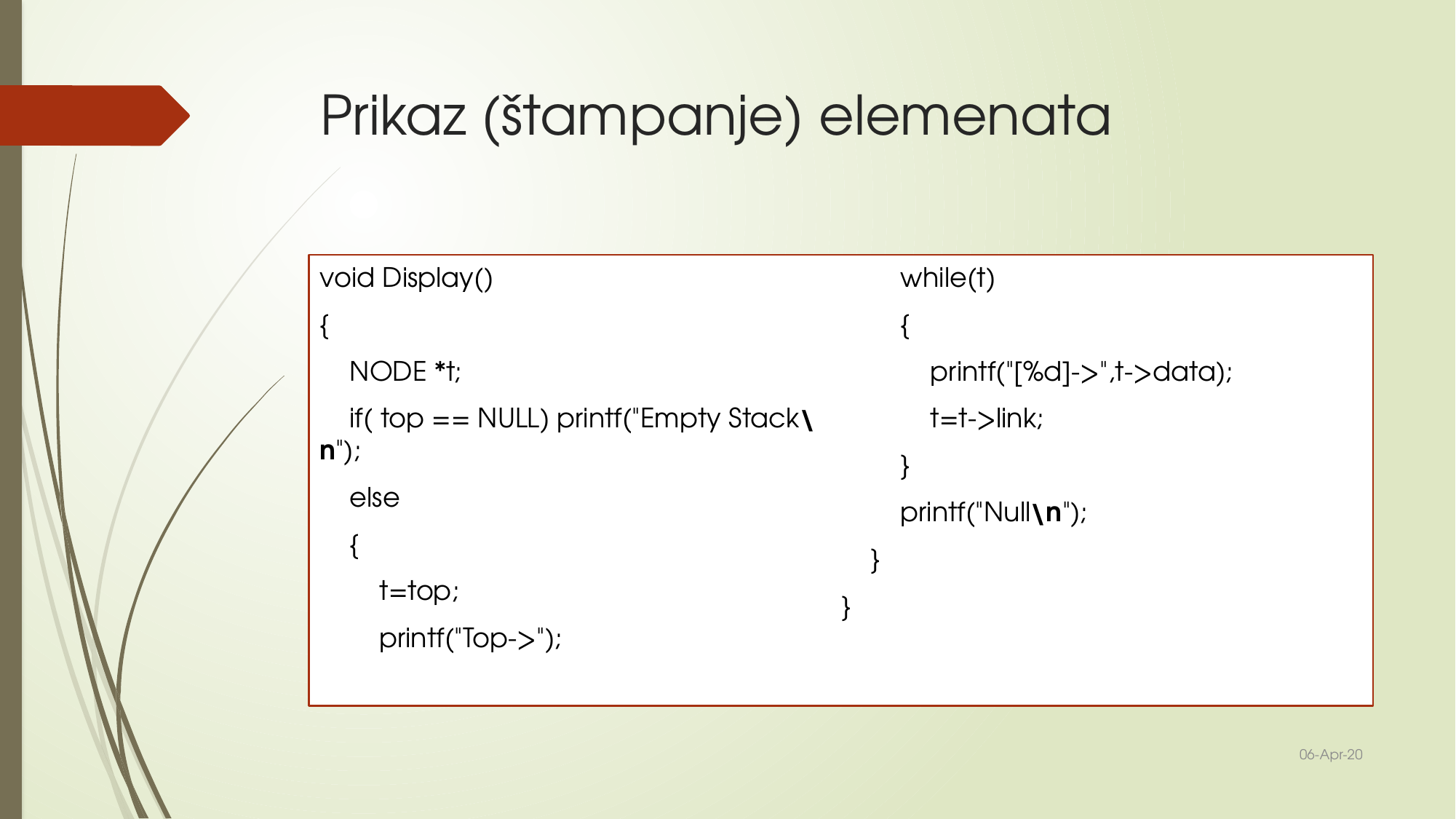

# Prikaz (štampanje) elemenata
void Display()
{
    NODE *t;
    if( top == NULL) printf("Empty Stack\n");
    else
    {
        t=top;
        printf("Top->");

        while(t)
        {
            printf("[%d]->",t->data);
            t=t->link;
        }
        printf("Null\n");
    }
}

06-Apr-20